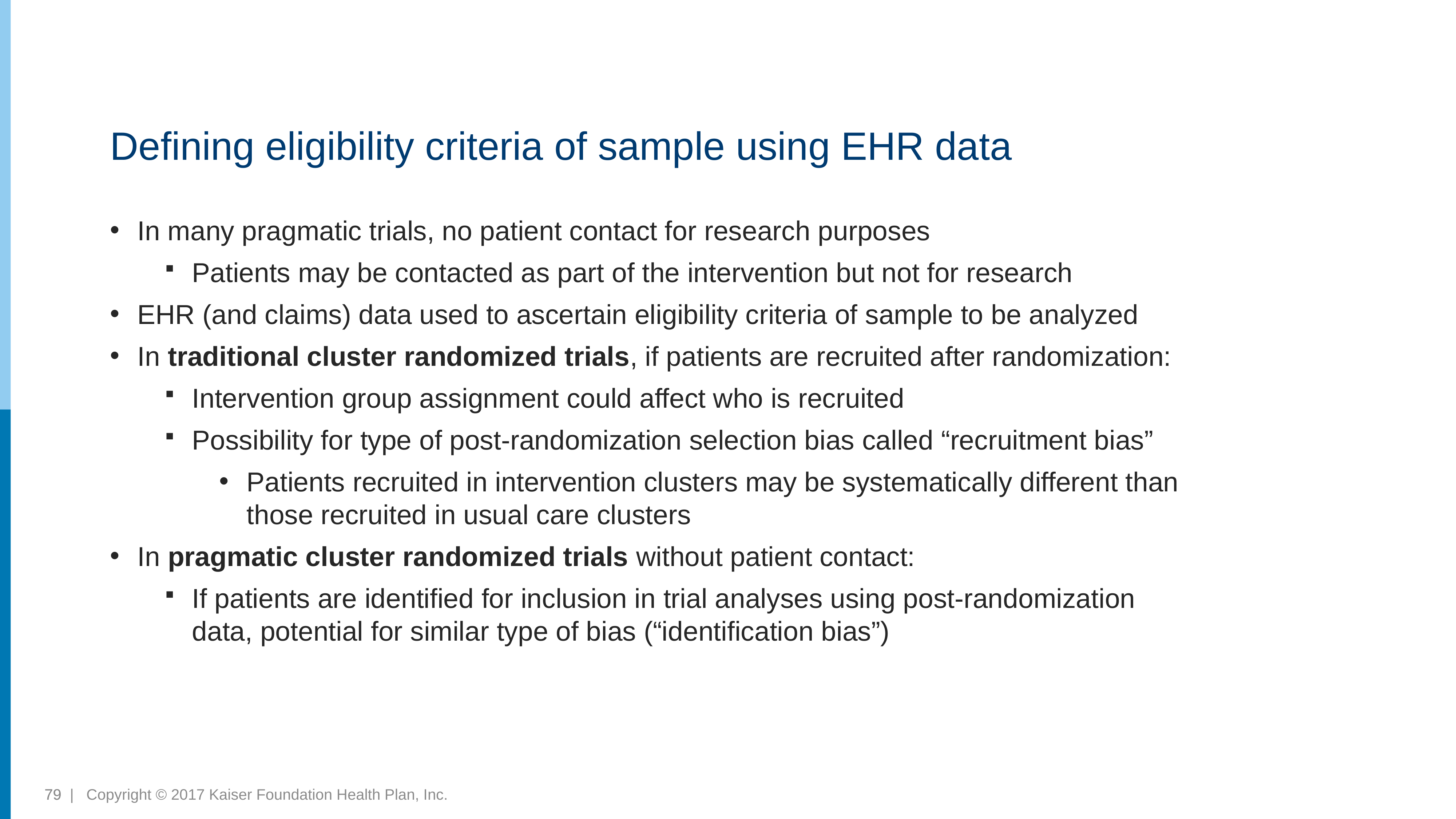

# Defining eligibility criteria of sample using EHR data
In many pragmatic trials, no patient contact for research purposes
Patients may be contacted as part of the intervention but not for research
EHR (and claims) data used to ascertain eligibility criteria of sample to be analyzed
In traditional cluster randomized trials, if patients are recruited after randomization:
Intervention group assignment could affect who is recruited
Possibility for type of post-randomization selection bias called “recruitment bias”
Patients recruited in intervention clusters may be systematically different than those recruited in usual care clusters
In pragmatic cluster randomized trials without patient contact:
If patients are identified for inclusion in trial analyses using post-randomization data, potential for similar type of bias (“identification bias”)

79